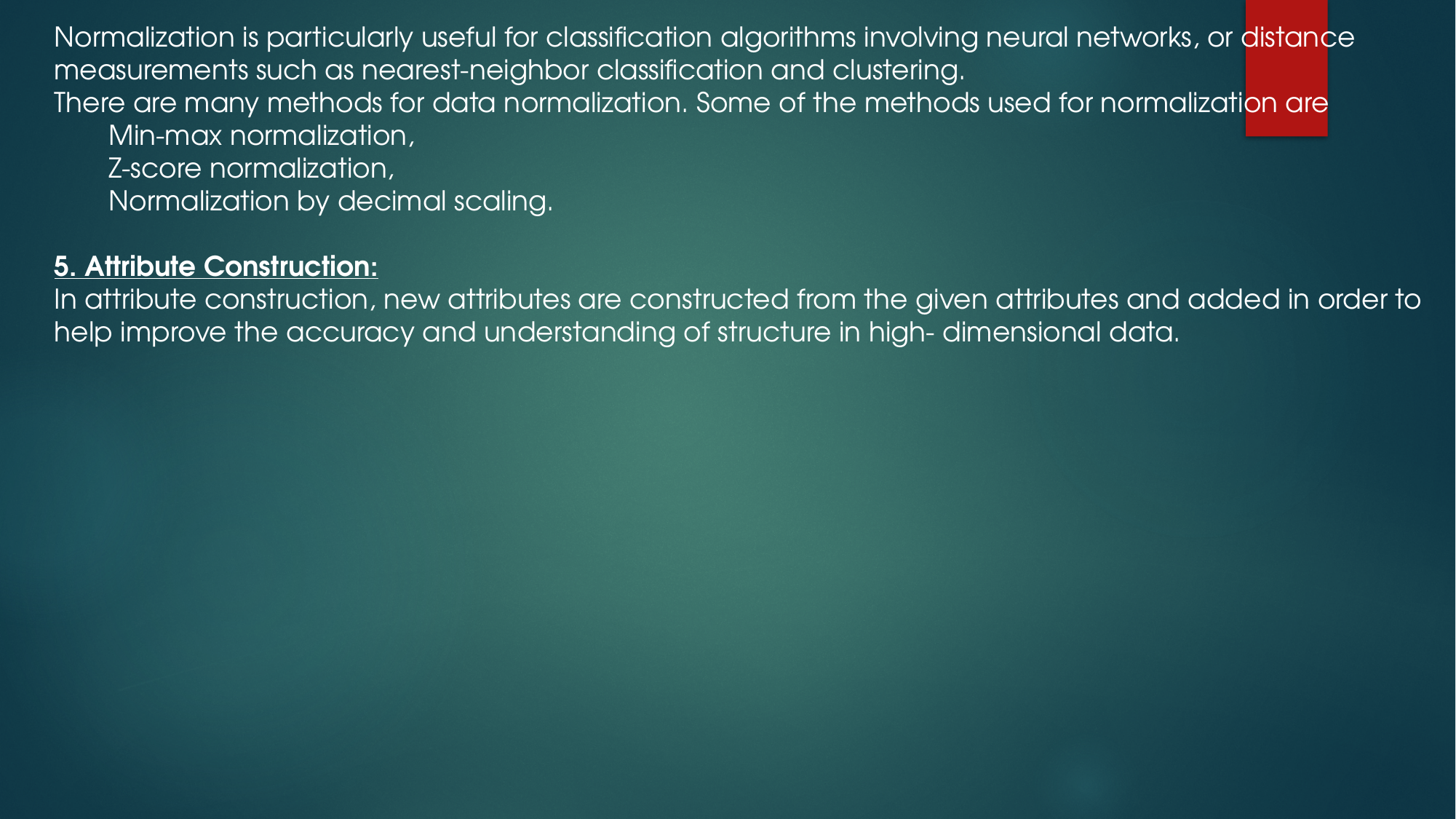

Normalization is particularly useful for classification algorithms involving neural networks, or distance measurements such as nearest-neighbor classification and clustering.
There are many methods for data normalization. Some of the methods used for normalization are
Min-max normalization,
Z-score normalization,
Normalization by decimal scaling.

5. Attribute Construction:
In attribute construction, new attributes are constructed from the given attributes and added in order to help improve the accuracy and understanding of structure in high- dimensional data.